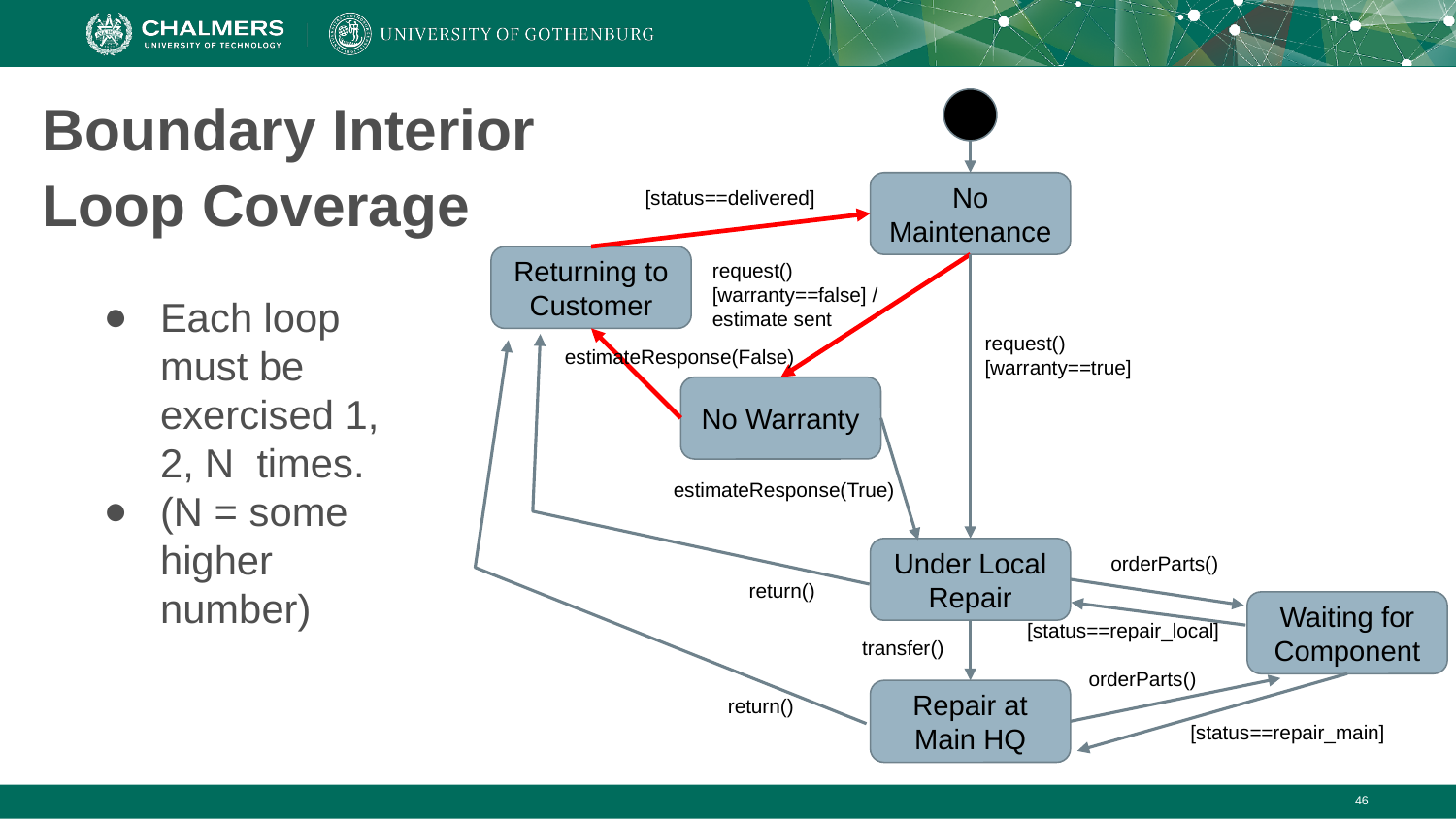

# Boundary Interior
Loop Coverage

[status==delivered]
No Maintenance

Each loop must be exercised 1, 2, N  times.
(N = some higher number)
request() [warranty==false] / estimate sent
Returning to Customer
request() [warranty==true]
estimateResponse(False)

No Warranty
estimateResponse(True)
Under Local Repair
orderParts()
return()
Waiting for Component
[status==repair_local]
transfer()
orderParts()
Repair at Main HQ
return()
[status==repair_main]
46